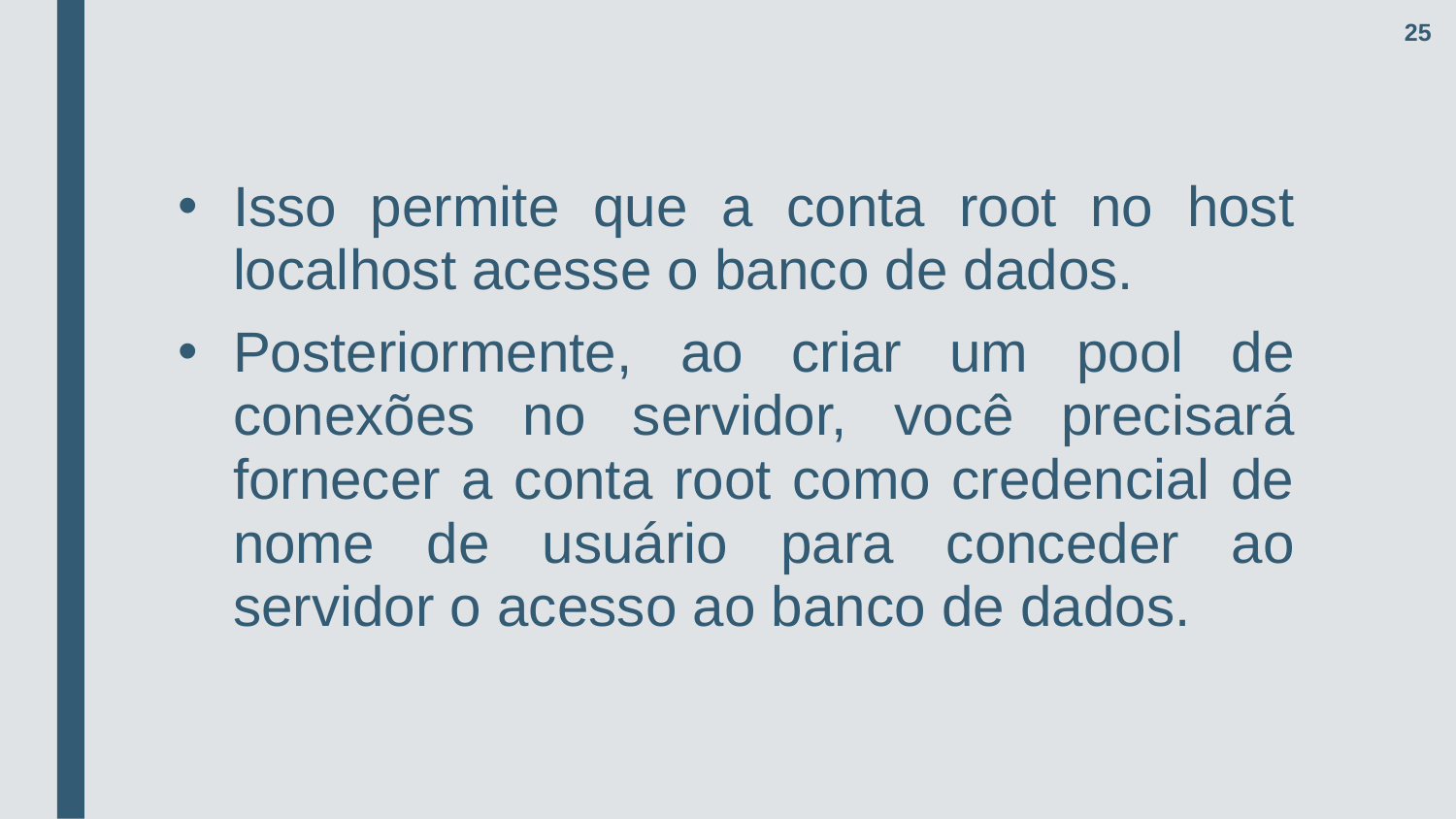

25

Isso permite que a conta root no host localhost acesse o banco de dados.
Posteriormente, ao criar um pool de conexões no servidor, você precisará fornecer a conta root como credencial de nome de usuário para conceder ao servidor o acesso ao banco de dados.